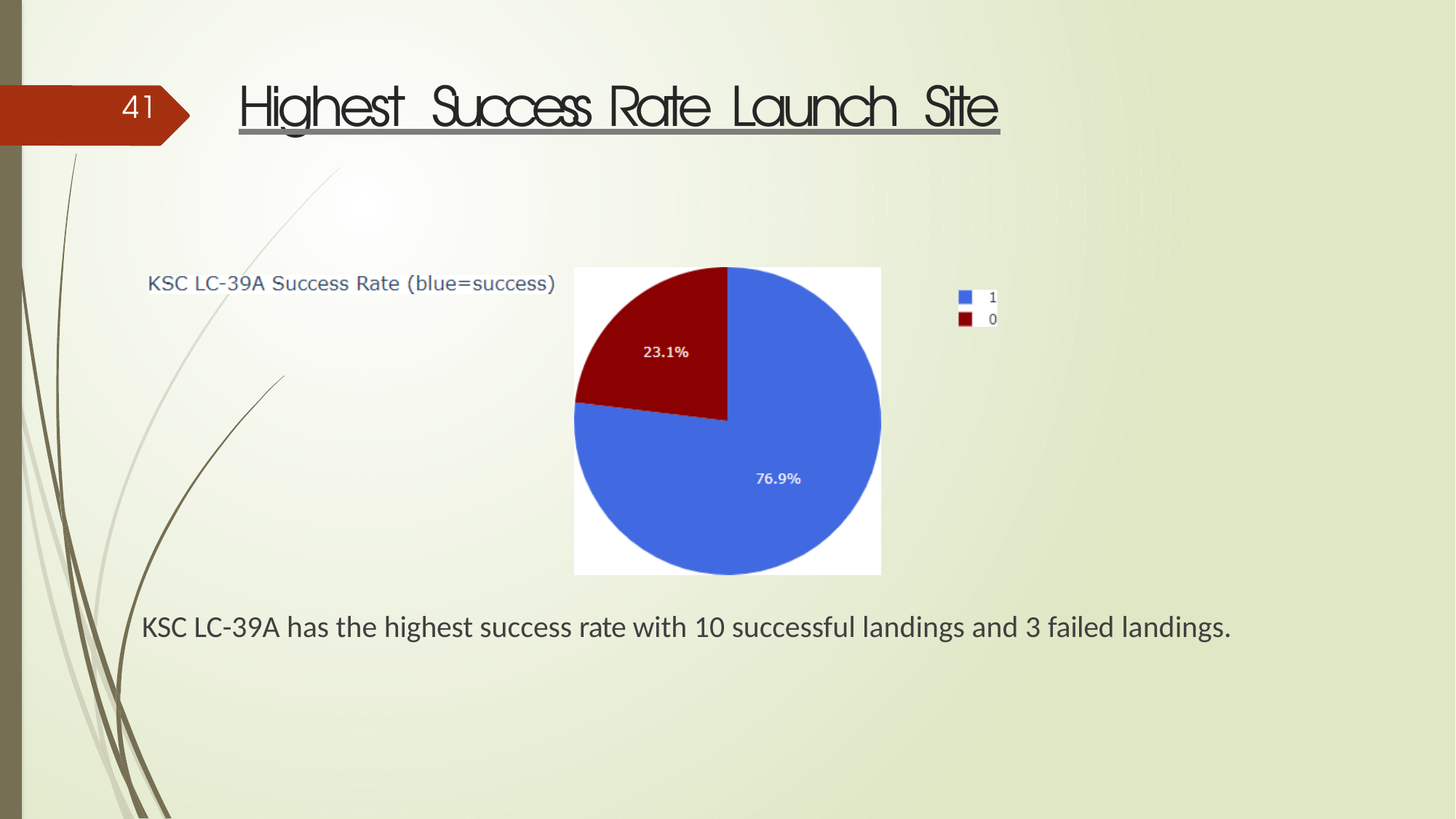

# Highest  Success  Rate  Launch  Site
41

KSC LC-39A has the highest success rate with 10 successful landings and 3 failed landings.